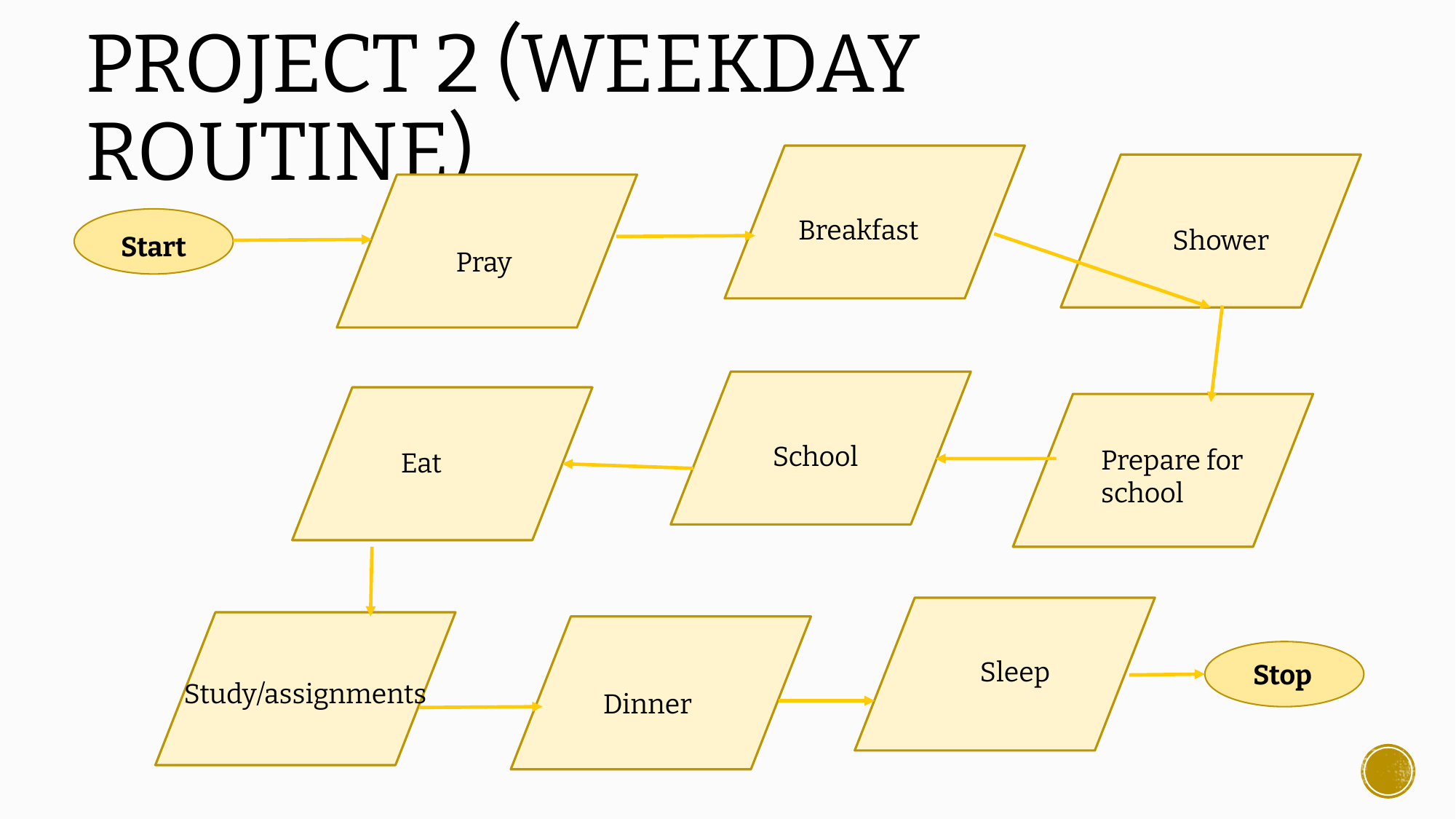

# Project 2 (Weekday Routine)

Breakfast

Shower
Start
Pray

School
Prepare for school
Eat

Sleep
Stop
Study/assignments
Dinner